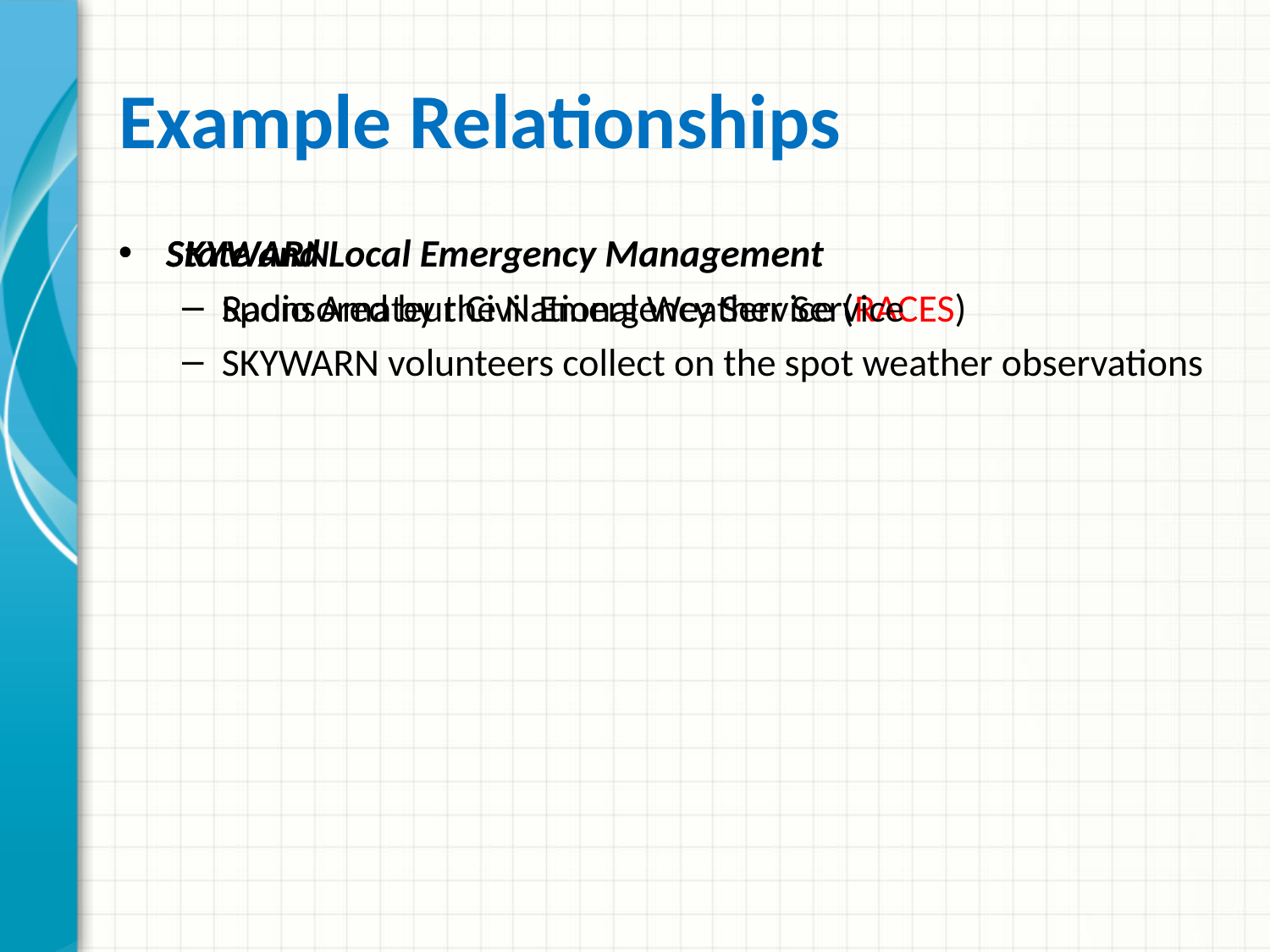

# Example Relationships
State and Local Emergency Management
Radio Amateur Civil Emergency Service (RACES)

SKYWARN
Sponsored by the National Weather Service
SKYWARN volunteers collect on the spot weather observations